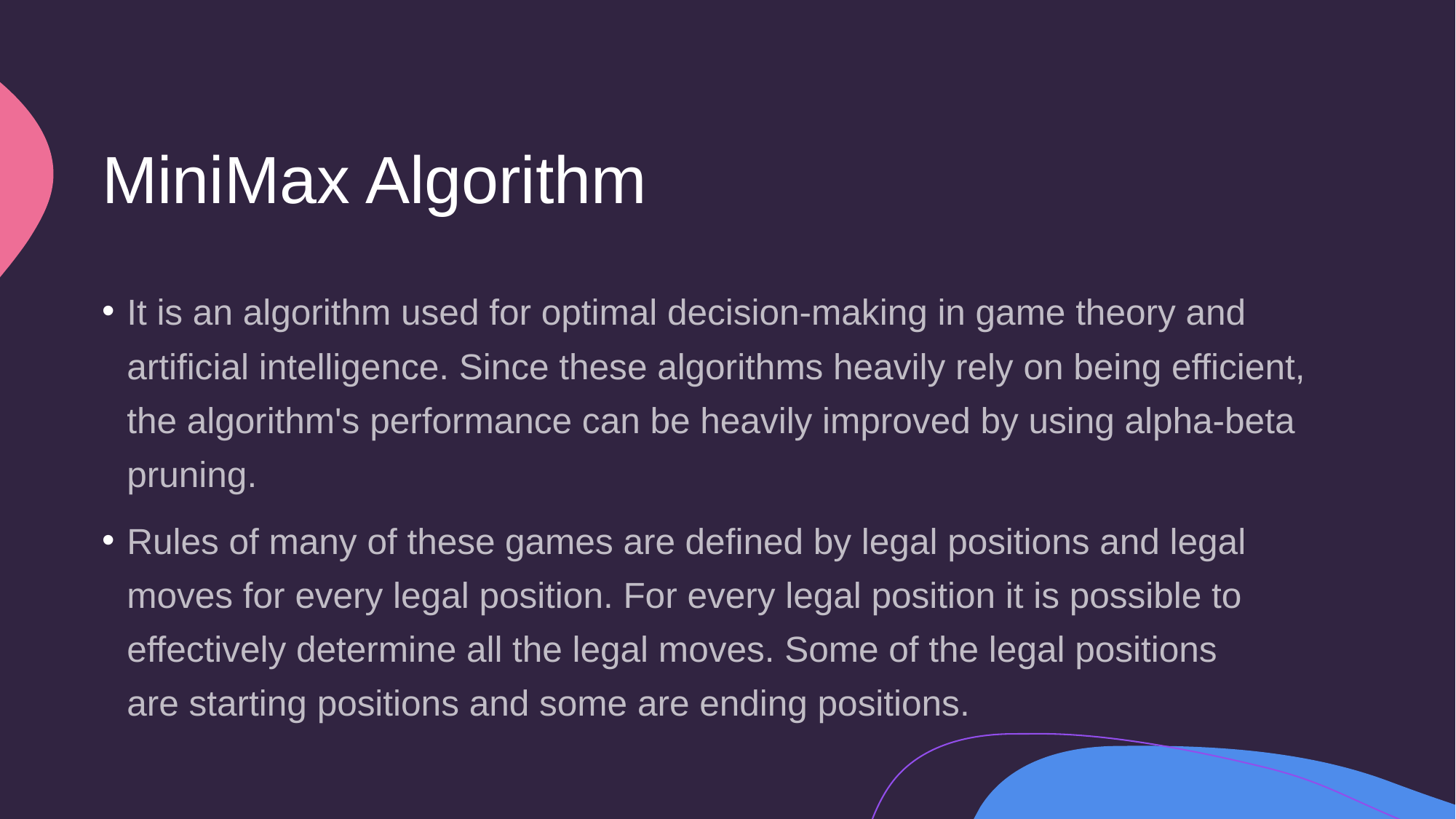

# MiniMax Algorithm
It is an algorithm used for optimal decision-making in game theory and artificial intelligence. Since these algorithms heavily rely on being efficient, the algorithm's performance can be heavily improved by using alpha-beta pruning.
Rules of many of these games are defined by legal positions and legal moves for every legal position. For every legal position it is possible to effectively determine all the legal moves. Some of the legal positions are starting positions and some are ending positions.